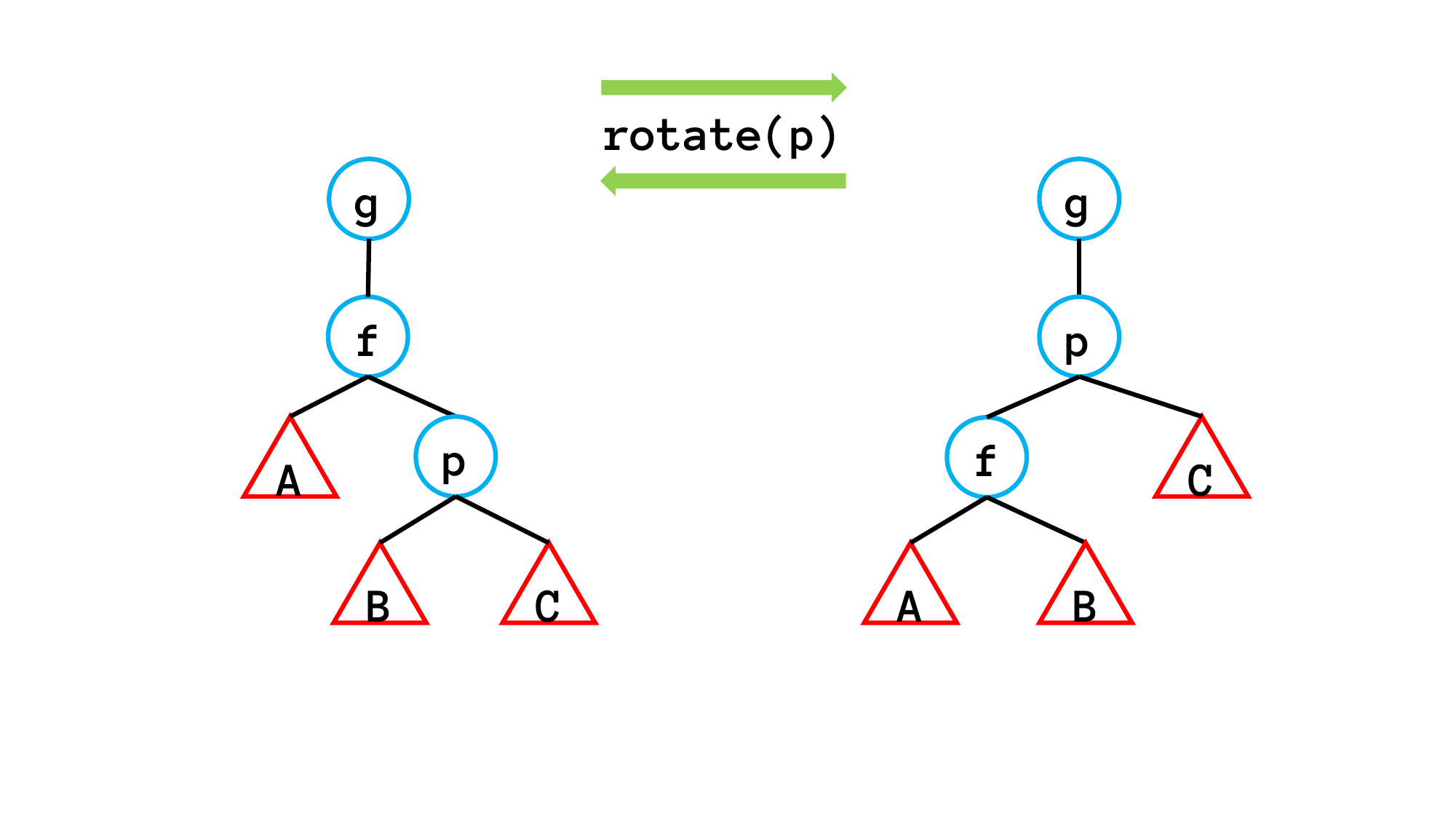

rotate(p)
g
g

p
f
A
p
C
f
B
C
A
B